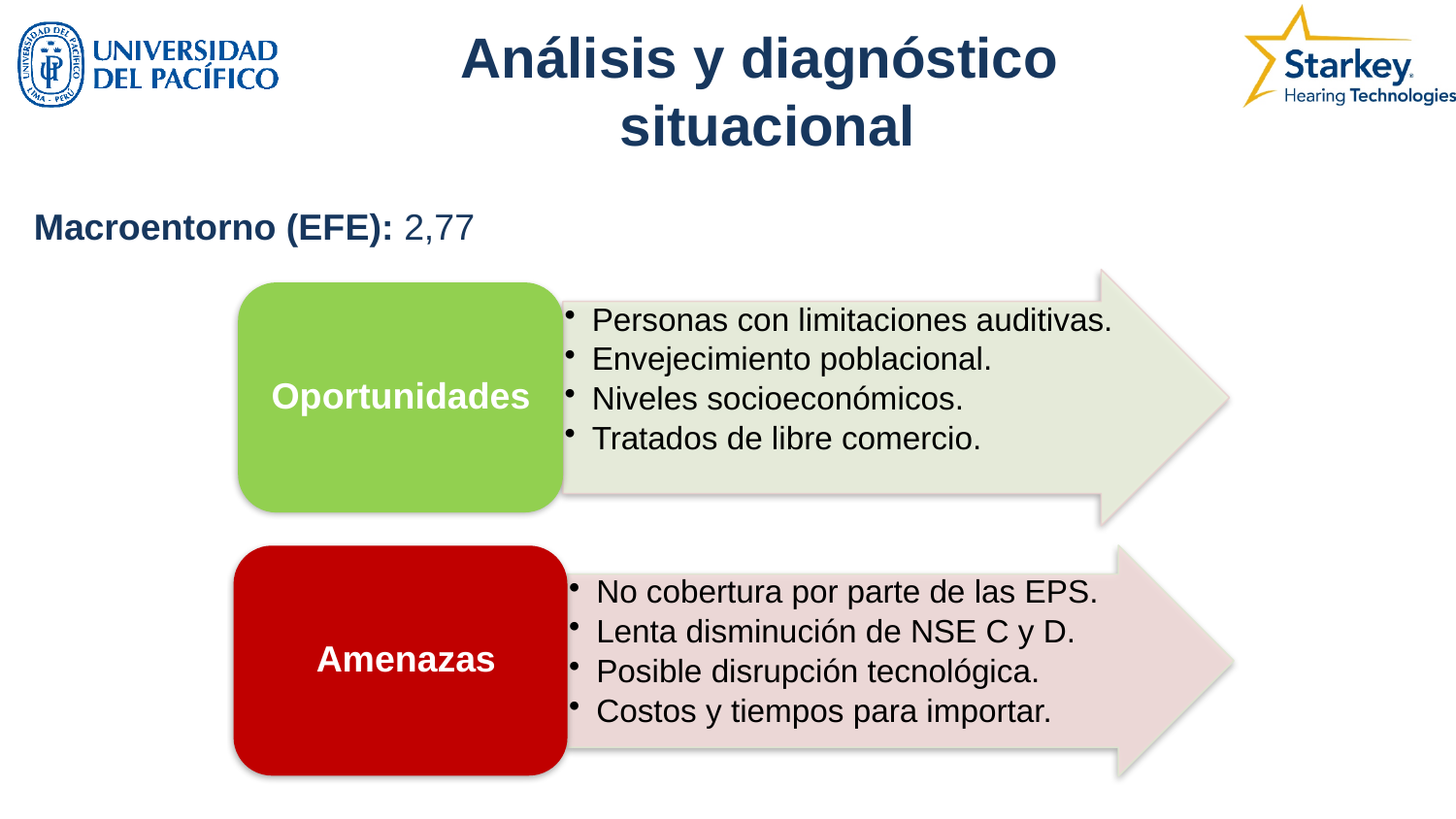

# Análisis y diagnóstico situacional
Macroentorno (EFE): 2,77
Personas con limitaciones auditivas.
Envejecimiento poblacional.
Niveles socioeconómicos.
Tratados de libre comercio.
Oportunidades
No cobertura por parte de las EPS.
Lenta disminución de NSE C y D.
Posible disrupción tecnológica.
Costos y tiempos para importar.
Amenazas